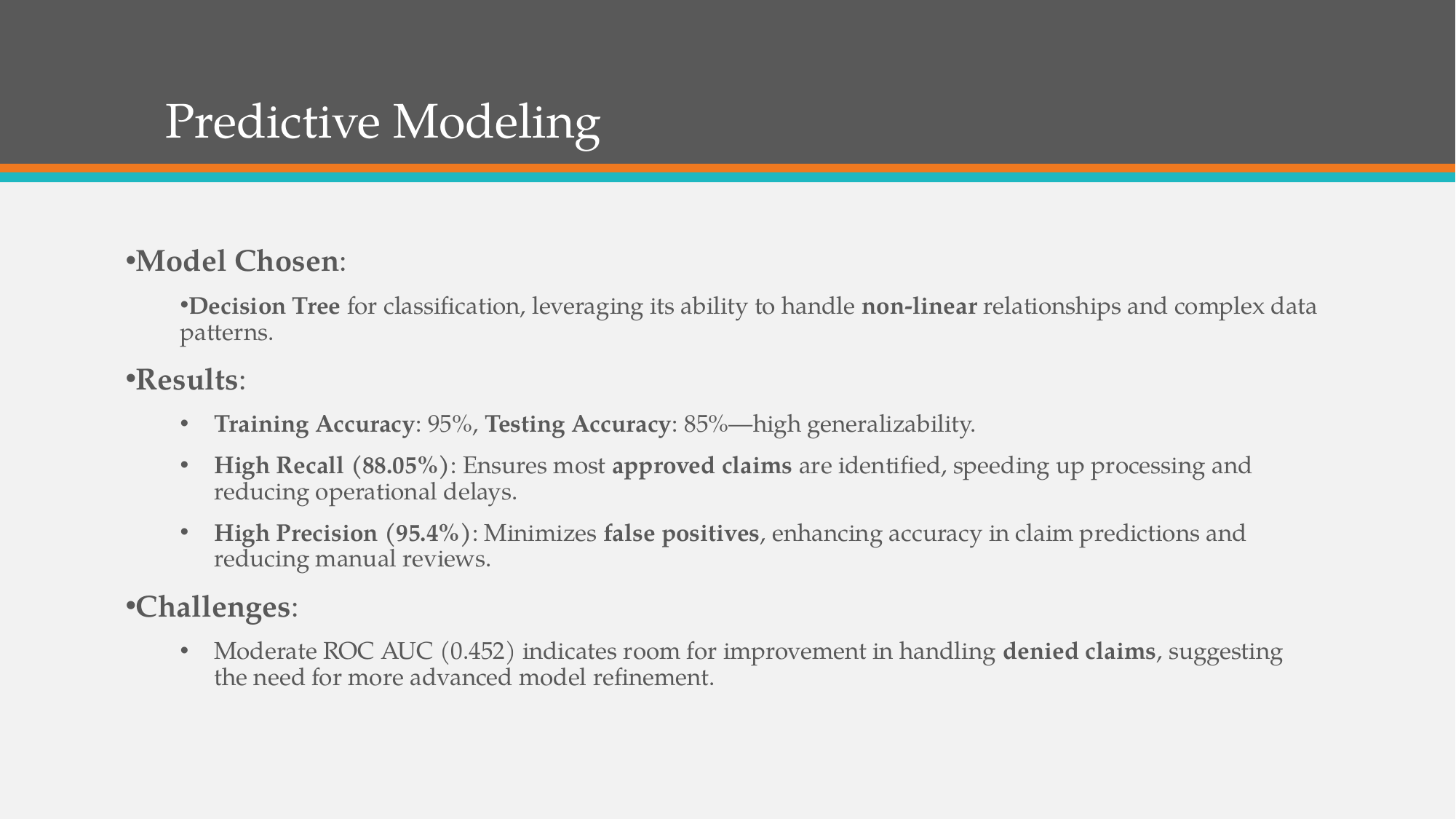

# Predictive Modeling

Model Chosen:
Decision Tree for classification, leveraging its ability to handle non-linear relationships and complex data patterns.
Results:
Training Accuracy: 95%, Testing Accuracy: 85%—high generalizability.
High Recall (88.05%): Ensures most approved claims are identified, speeding up processing and reducing operational delays.
High Precision (95.4%): Minimizes false positives, enhancing accuracy in claim predictions and reducing manual reviews.
Challenges:
Moderate ROC AUC (0.452) indicates room for improvement in handling denied claims, suggesting the need for more advanced model refinement.